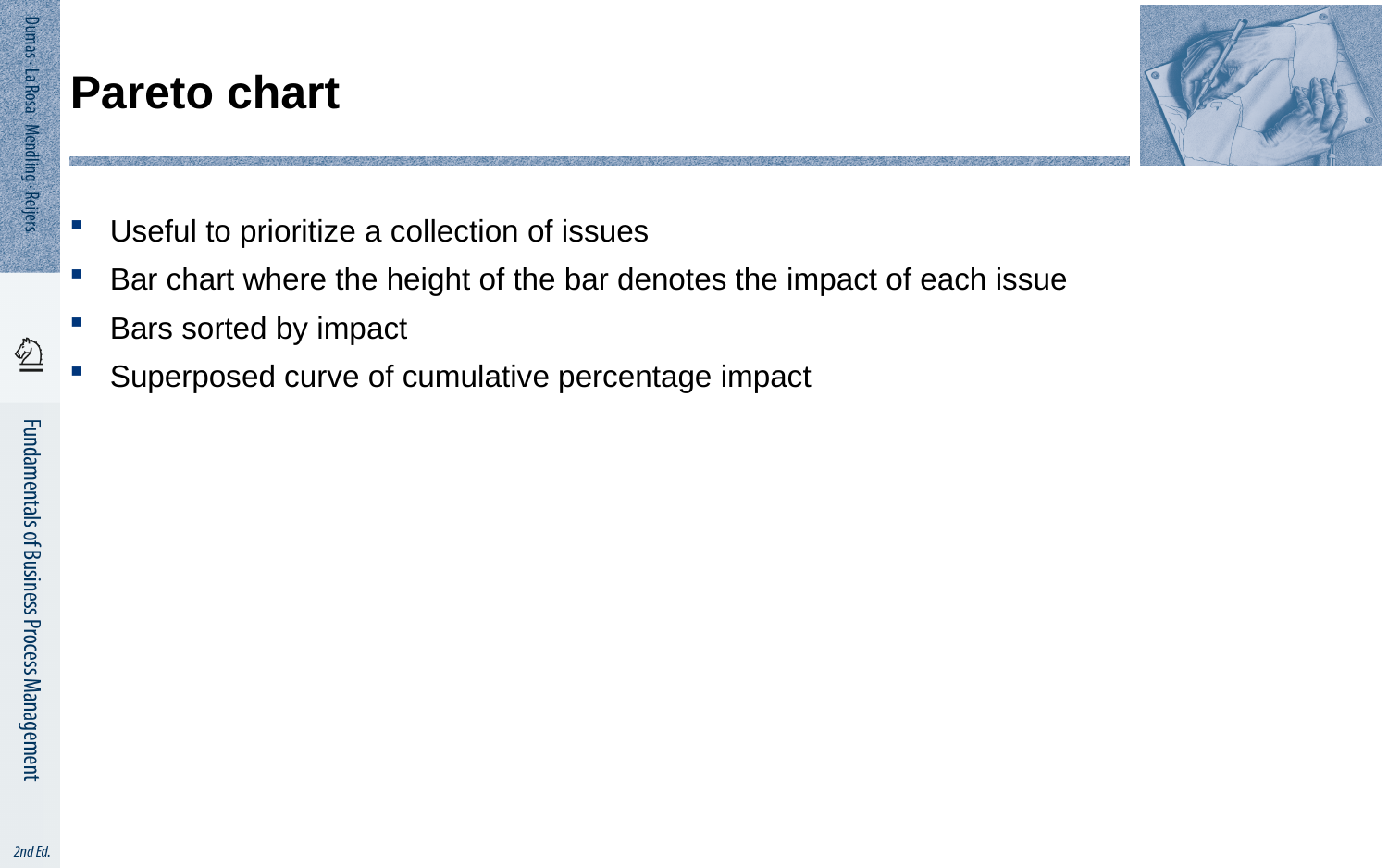

# Pareto chart
Useful to prioritize a collection of issues
Bar chart where the height of the bar denotes the impact of each issue
Bars sorted by impact
Superposed curve of cumulative percentage impact